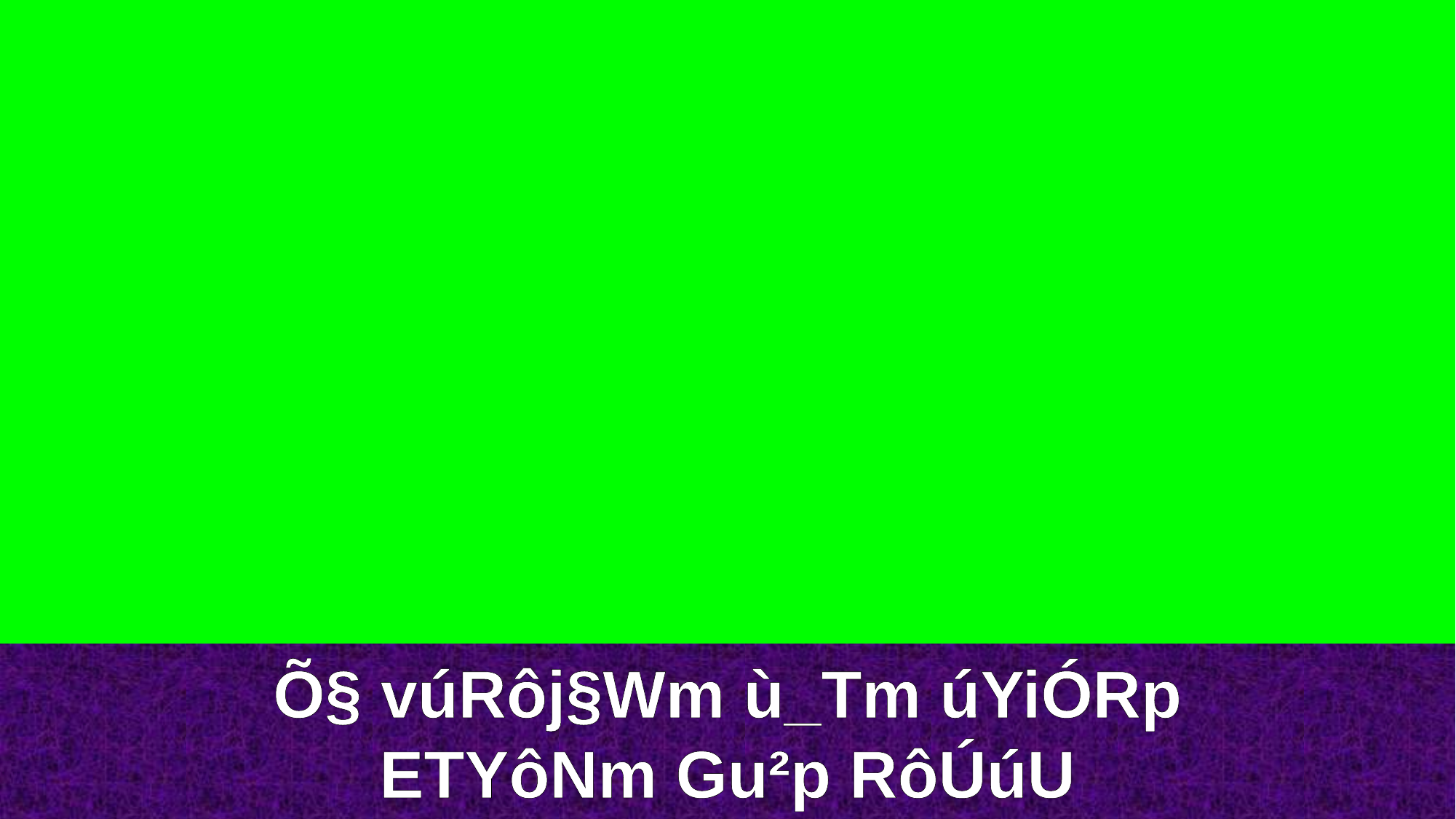

Õ§ vúRôj§Wm ù_Tm úYiÓRp
ETYôNm Gu²p RôÚúU